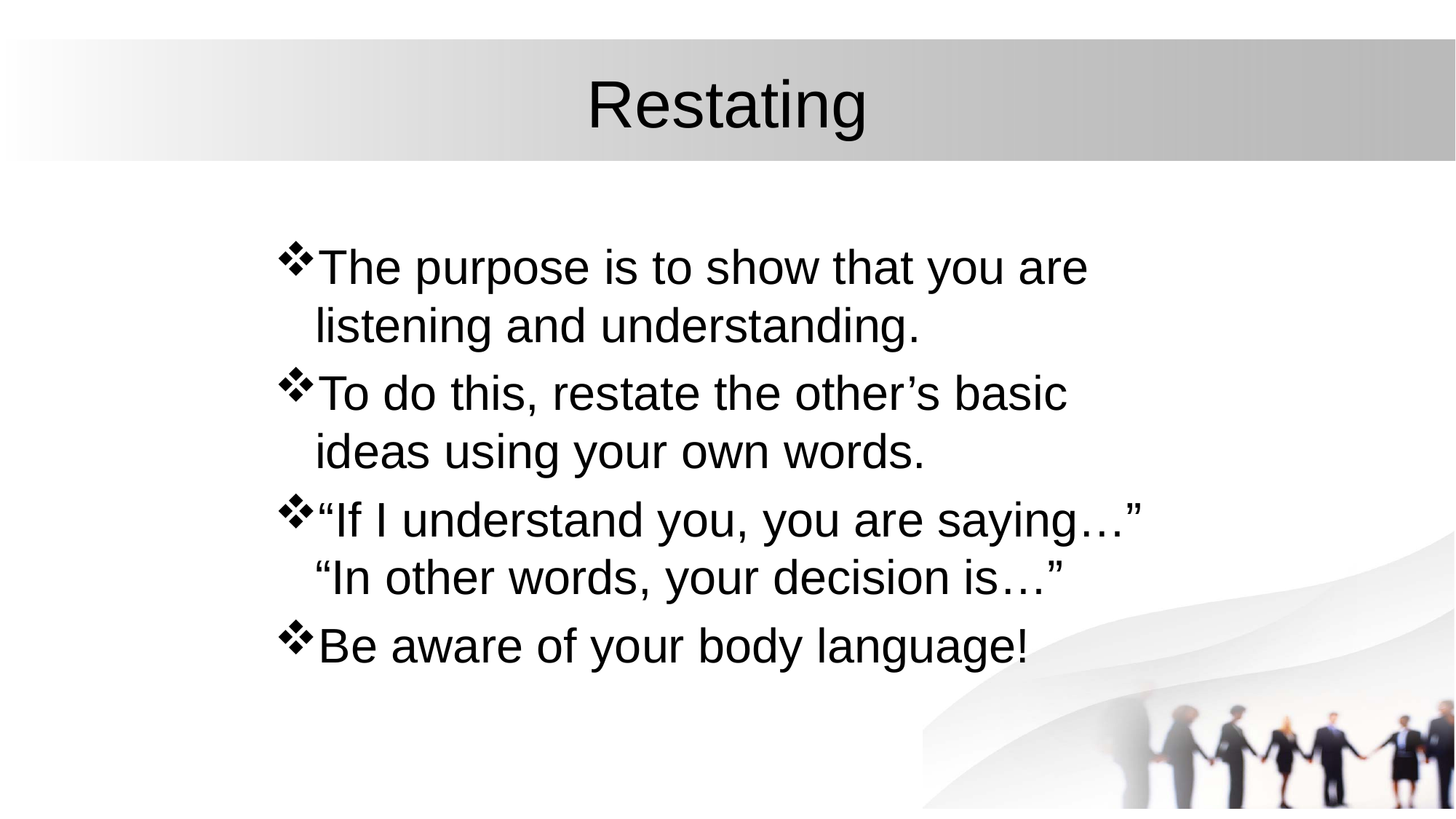

# Restating
The purpose is to show that you are listening and understanding.
To do this, restate the other’s basic ideas using your own words.
“If I understand you, you are saying…”  “In other words, your decision is…”
Be aware of your body language!